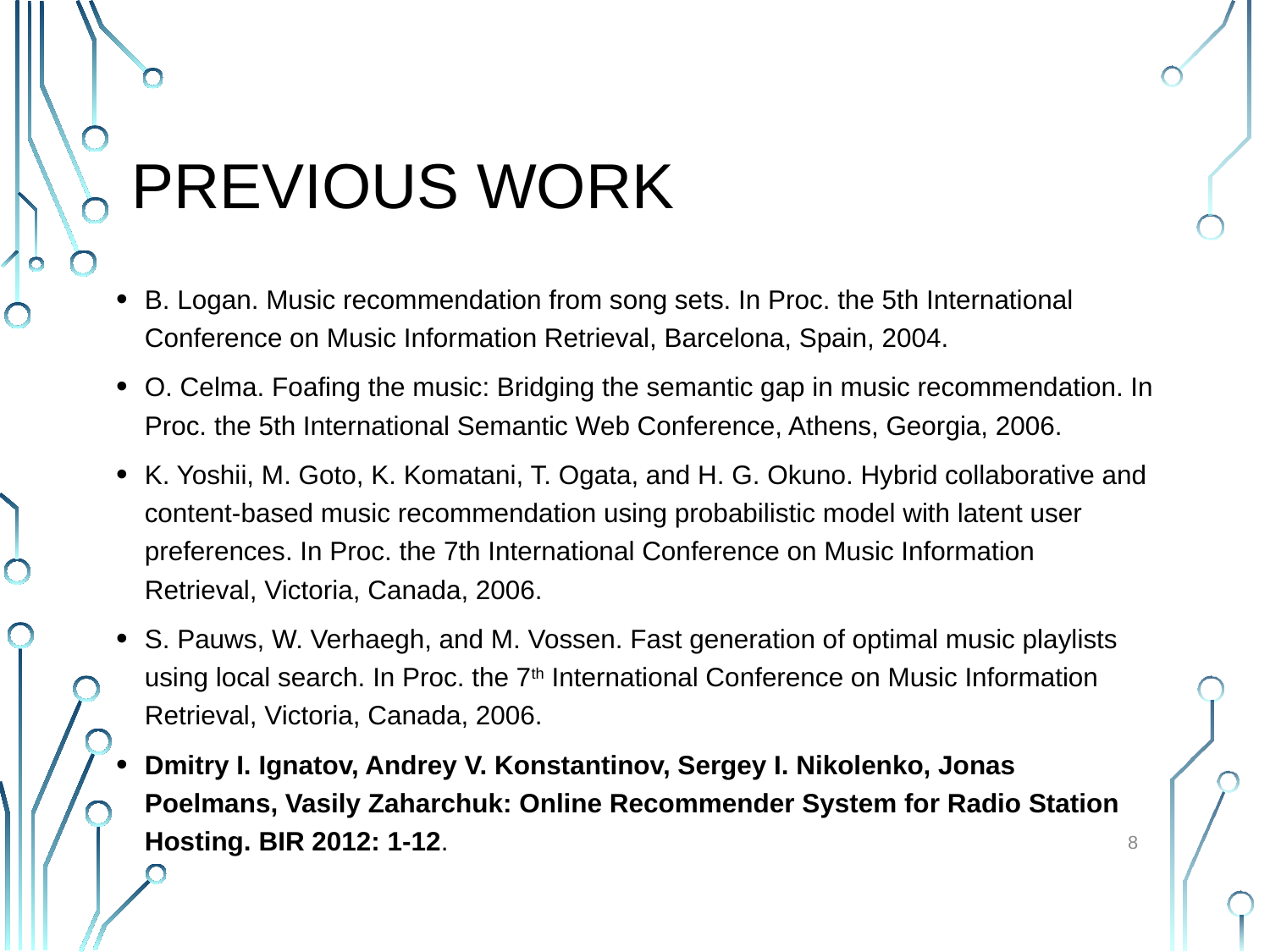

# Previous WORk
B. Logan. Music recommendation from song sets. In Proc. the 5th International Conference on Music Information Retrieval, Barcelona, Spain, 2004.
O. Celma. Foafing the music: Bridging the semantic gap in music recommendation. In Proc. the 5th International Semantic Web Conference, Athens, Georgia, 2006.
K. Yoshii, M. Goto, K. Komatani, T. Ogata, and H. G. Okuno. Hybrid collaborative and content-based music recommendation using probabilistic model with latent user preferences. In Proc. the 7th International Conference on Music Information Retrieval, Victoria, Canada, 2006.
S. Pauws, W. Verhaegh, and M. Vossen. Fast generation of optimal music playlists using local search. In Proc. the 7th International Conference on Music Information Retrieval, Victoria, Canada, 2006.
Dmitry I. Ignatov, Andrey V. Konstantinov, Sergey I. Nikolenko, Jonas Poelmans, Vasily Zaharchuk: Online Recommender System for Radio Station Hosting. BIR 2012: 1-12.

8